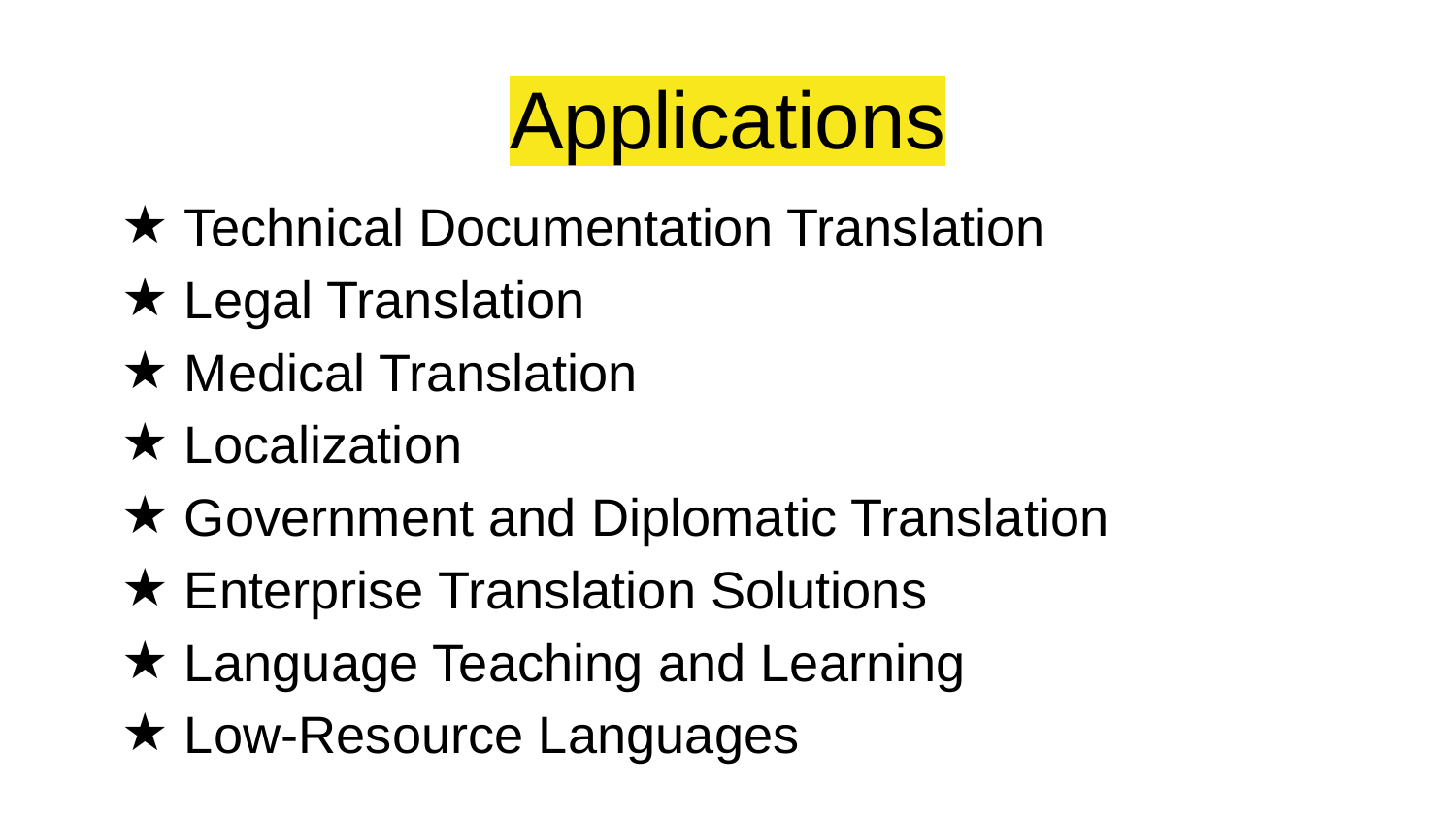

# Applications
Technical Documentation Translation
Legal Translation
Medical Translation
Localization
Government and Diplomatic Translation
Enterprise Translation Solutions
Language Teaching and Learning
Low-Resource Languages